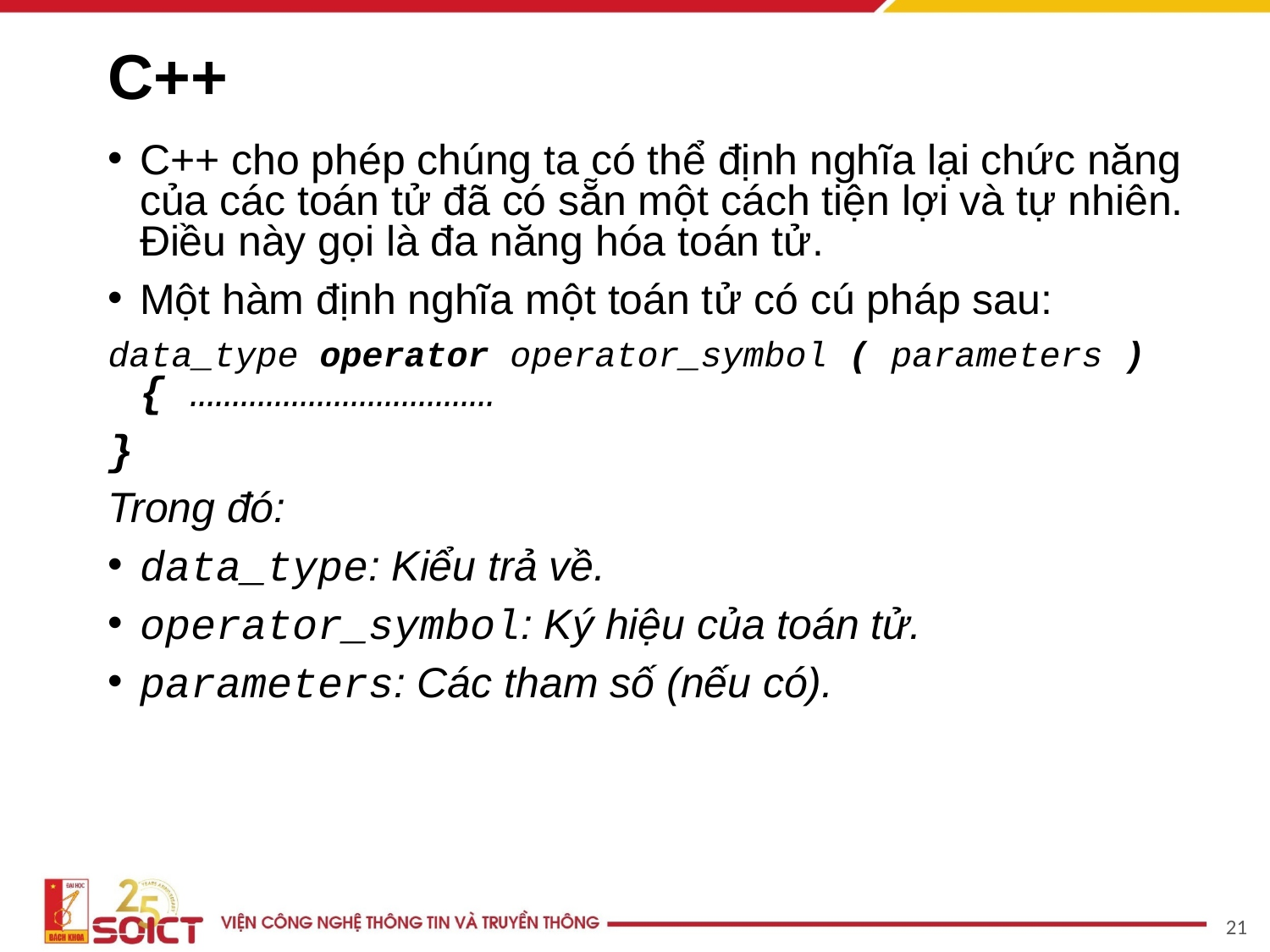

# C++
C++ cho phép chúng ta có thể định nghĩa lại chức năng của các toán tử đã có sẵn một cách tiện lợi và tự nhiên. Điều này gọi là đa năng hóa toán tử.
Một hàm định nghĩa một toán tử có cú pháp sau:
data_type operator operator_symbol ( parameters ){ ………………………………
}
Trong đó:
data_type: Kiểu trả về.
operator_symbol: Ký hiệu của toán tử.
parameters: Các tham số (nếu có).
21